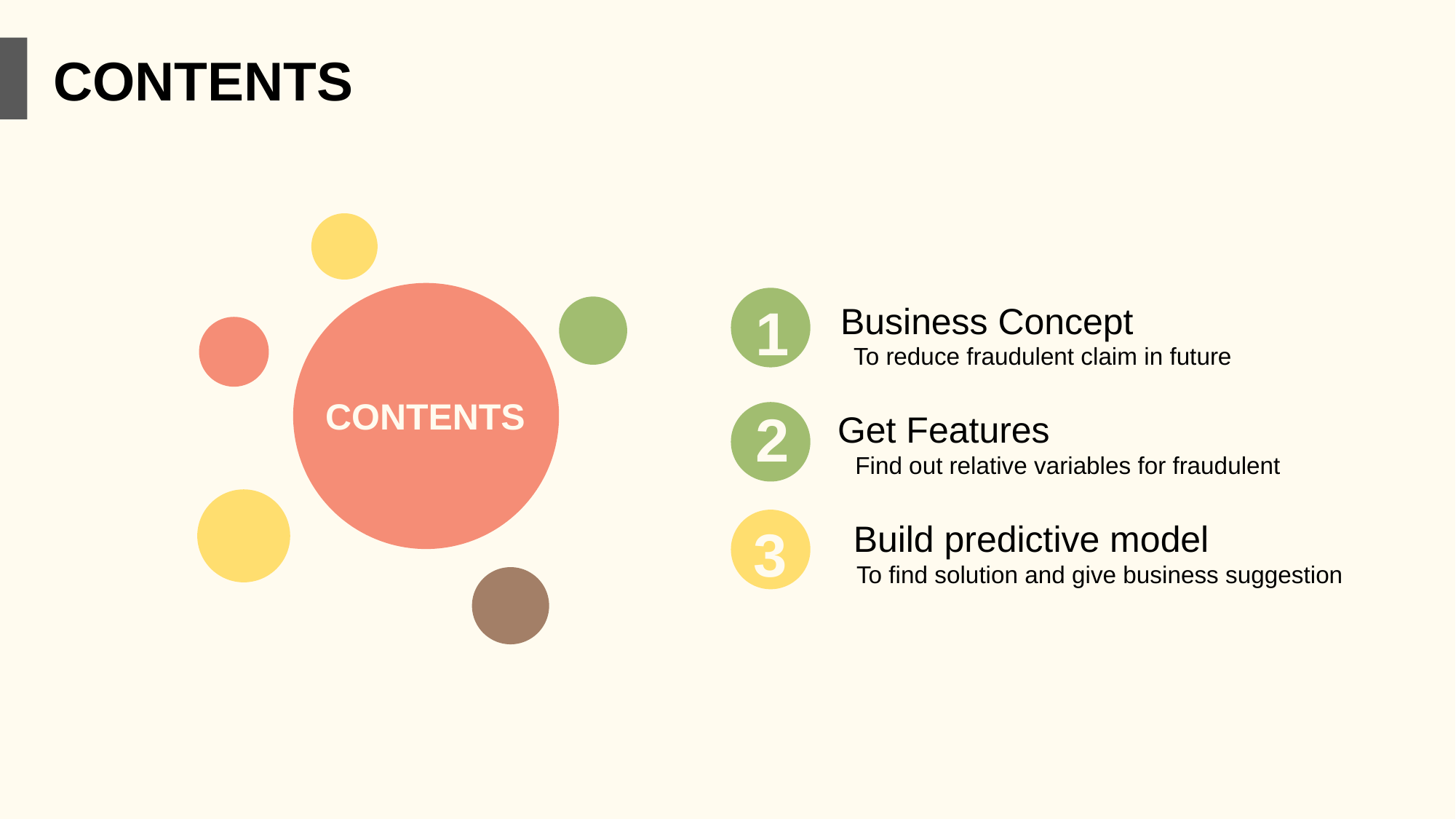

CONTENTS

CONTENTS

1
Business Concept
To reduce fraudulent claim in future

2

Get Features
Find out relative variables for fraudulent

3
Build predictive model
To find solution and give business suggestion